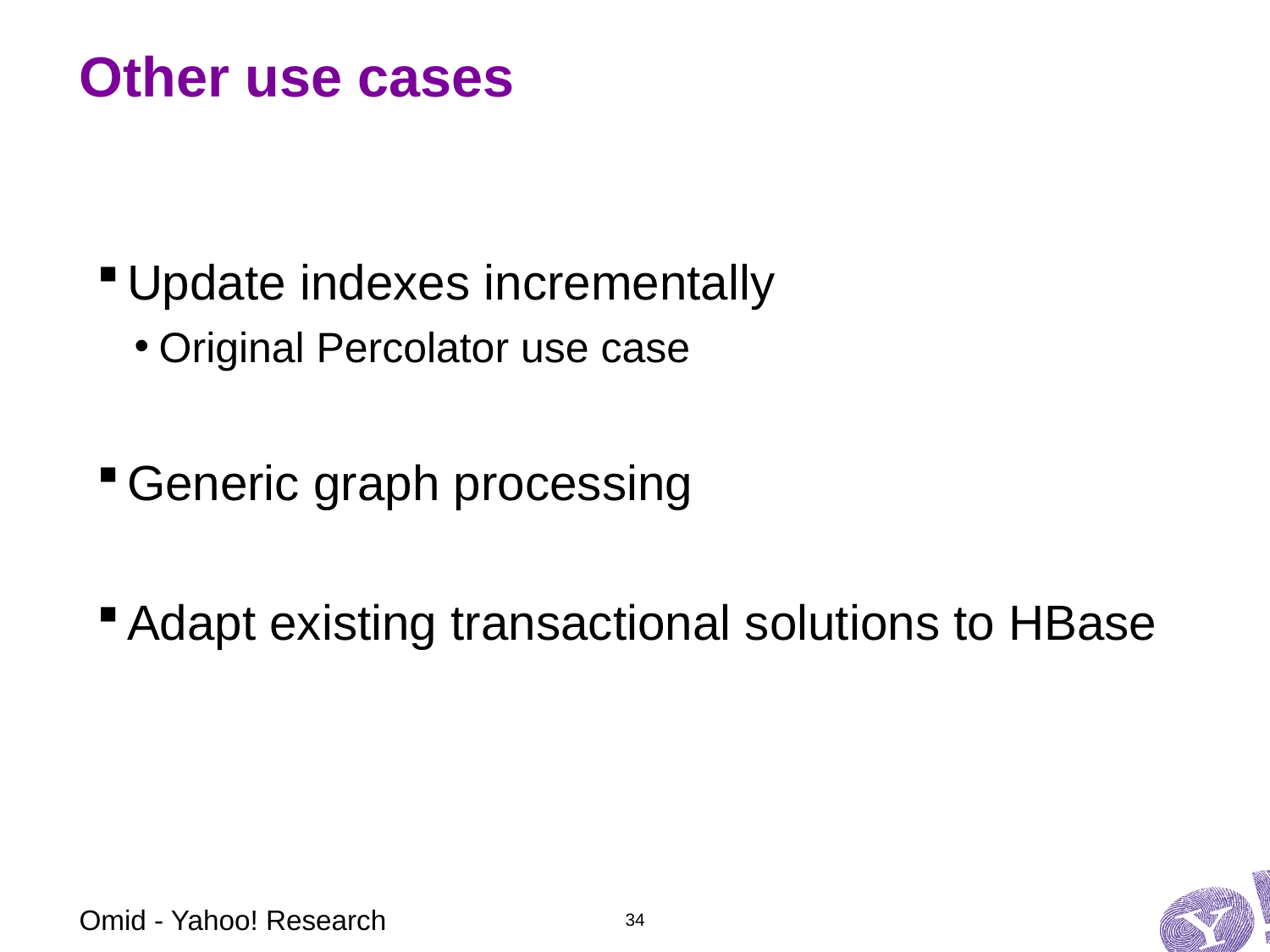

# Other use cases

Update indexes incrementally
Original Percolator use case

Generic graph processing

Adapt existing transactional solutions to HBase
Omid - Yahoo! Research
34